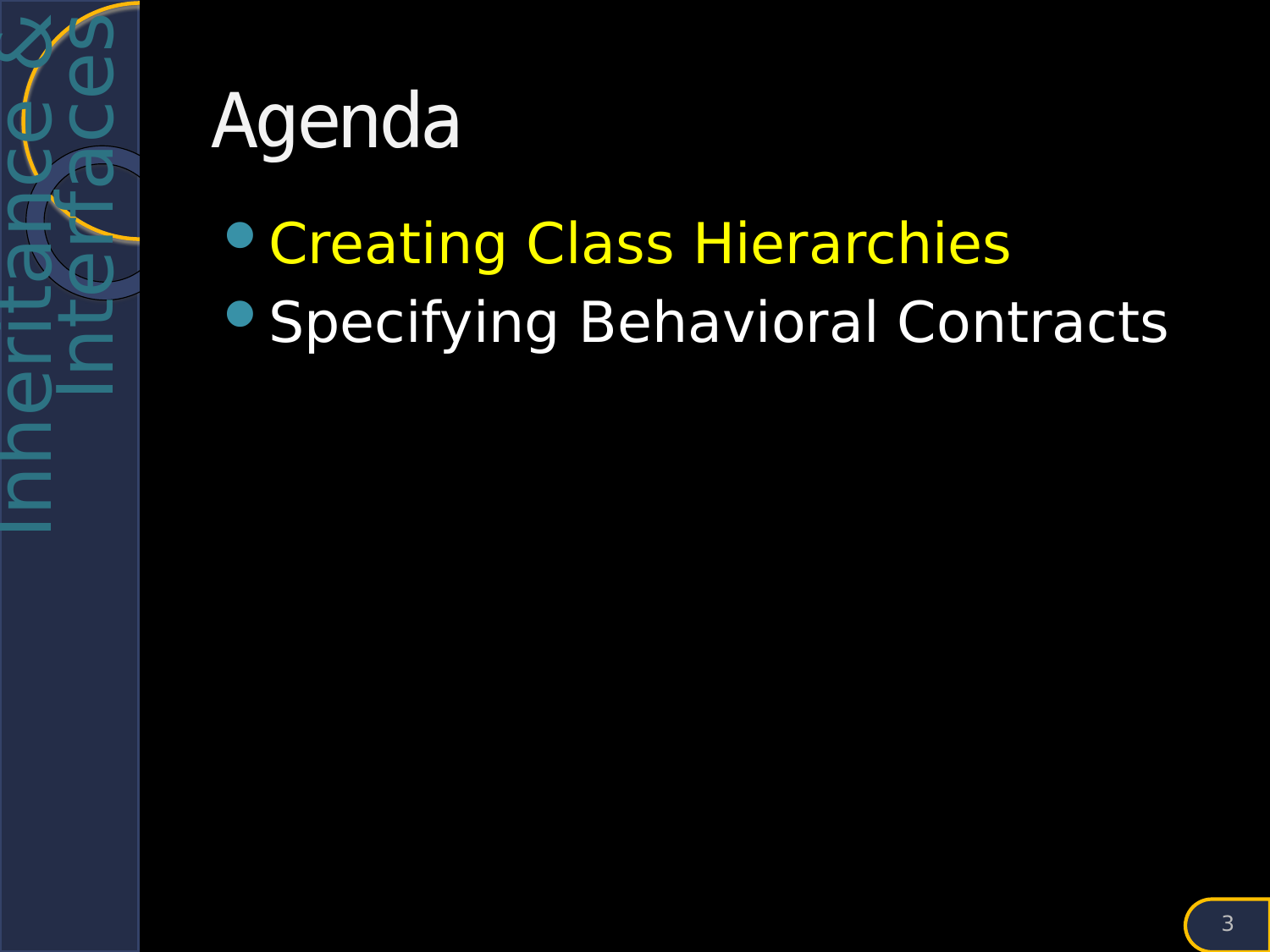

# Agenda
Creating Class Hierarchies
Specifying Behavioral Contracts
3